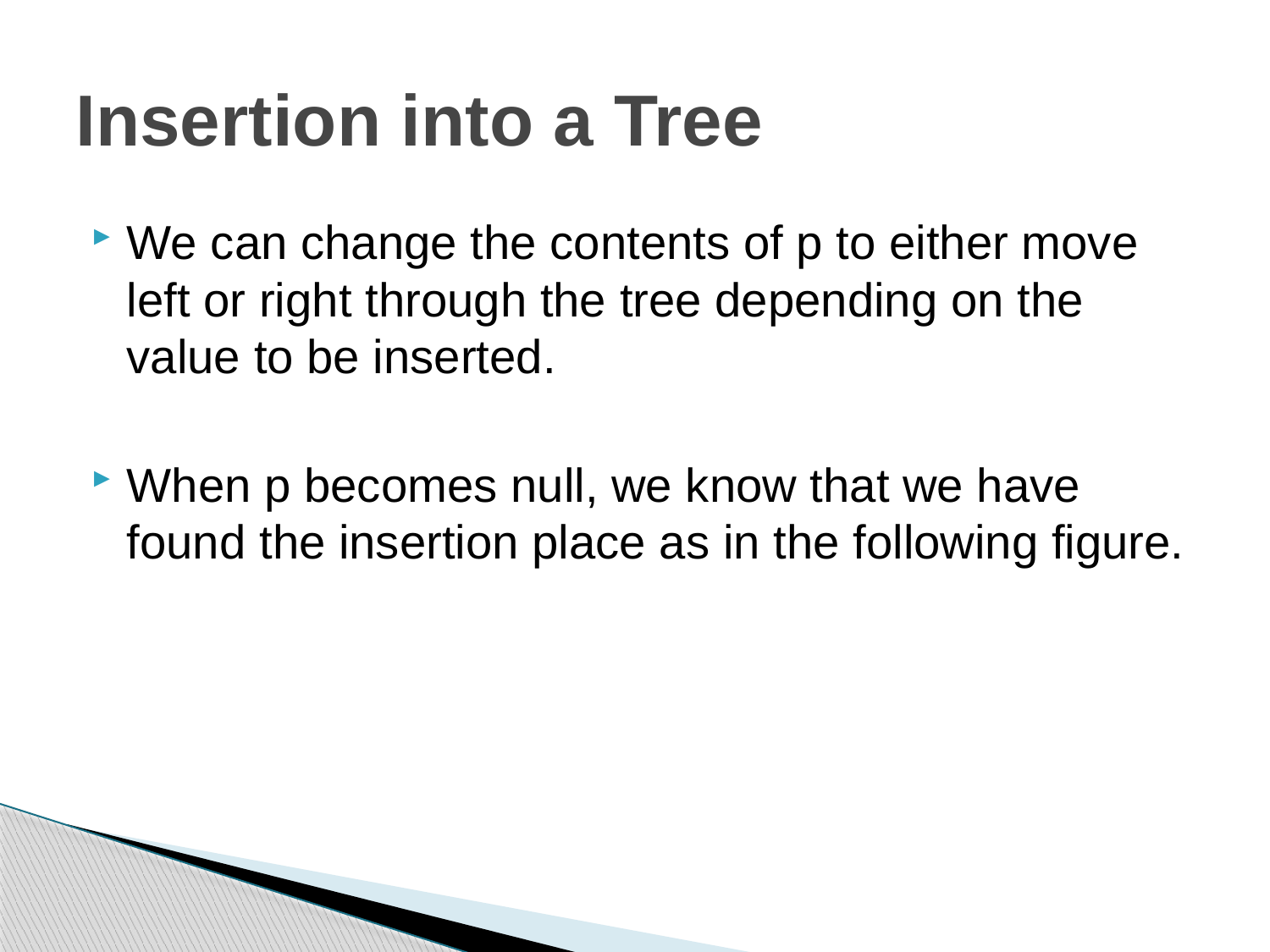

# Insertion into a Tree
We can change the contents of p to either move left or right through the tree depending on the value to be inserted.

When p becomes null, we know that we have found the insertion place as in the following figure.